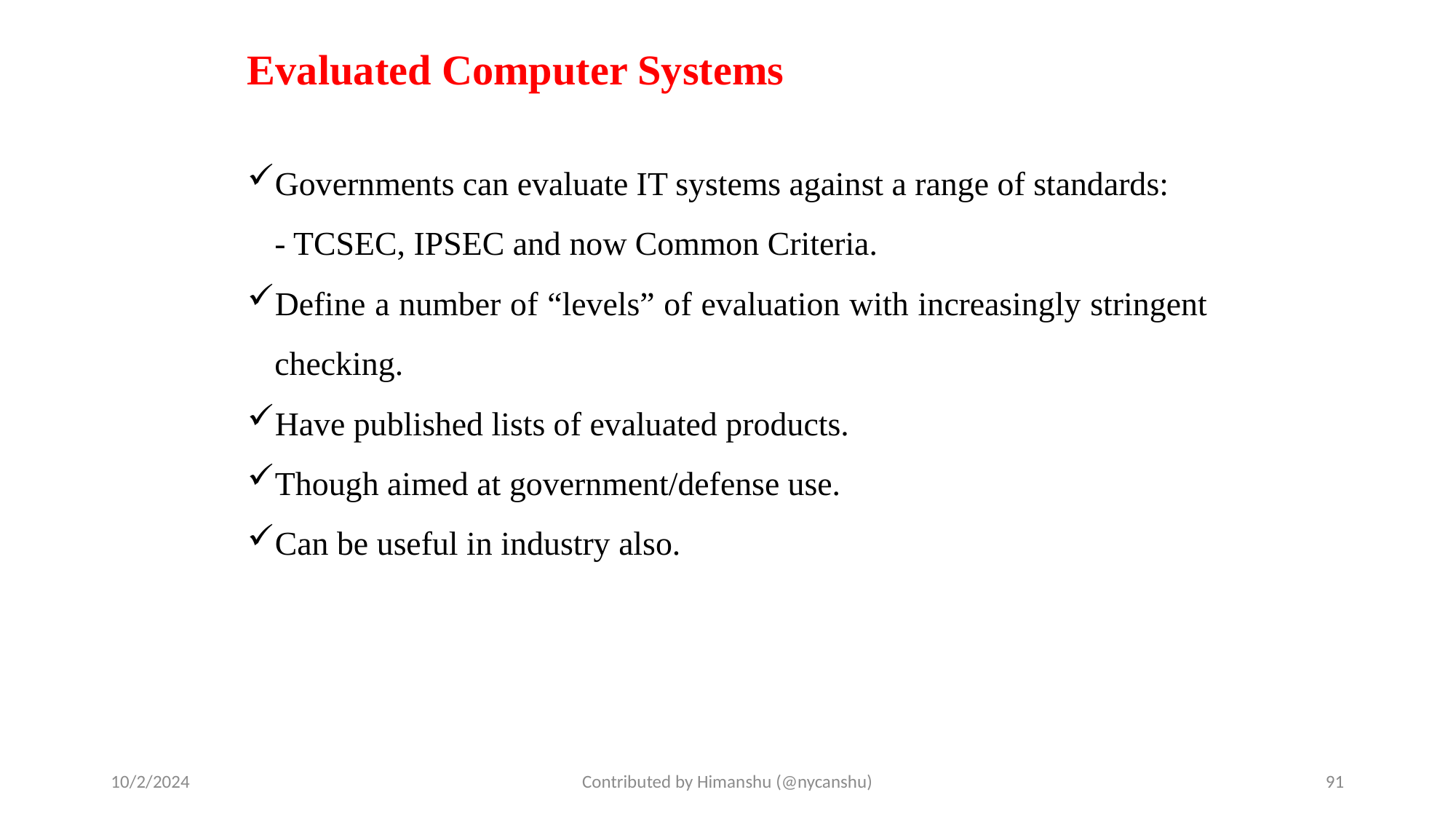

# Evaluated Computer Systems
Governments can evaluate IT systems against a range of standards:
	- TCSEC, IPSEC and now Common Criteria.
Define a number of “levels” of evaluation with increasingly stringent checking.
Have published lists of evaluated products.
Though aimed at government/defense use.
Can be useful in industry also.
10/2/2024
Contributed by Himanshu (@nycanshu)
91